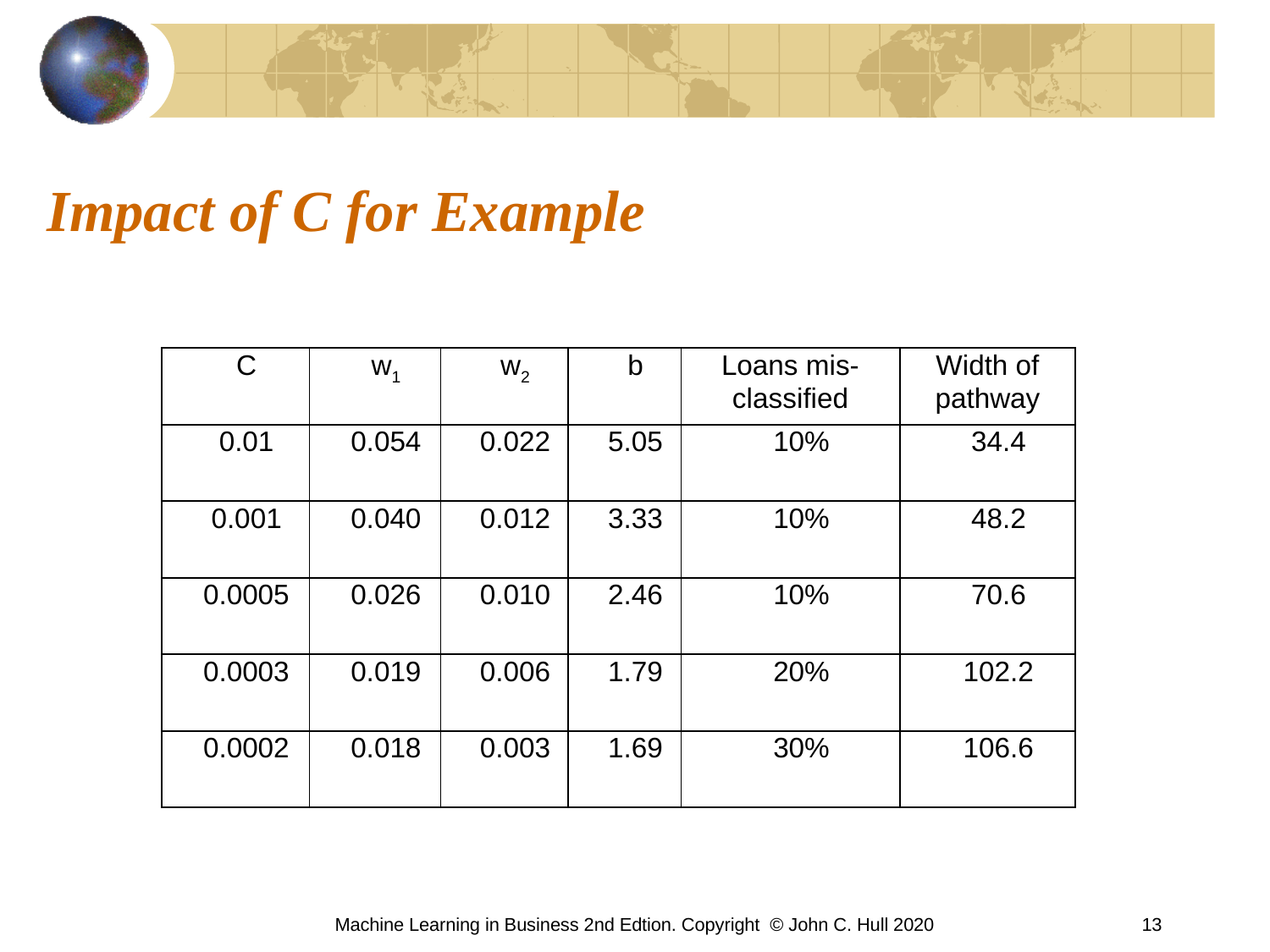

# Impact of C for Example
| C | w1 | w2 | b | Loans mis-classified | Width of pathway |
| --- | --- | --- | --- | --- | --- |
| 0.01 | 0.054 | 0.022 | 5.05 | 10% | 34.4 |
| 0.001 | 0.040 | 0.012 | 3.33 | 10% | 48.2 |
| 0.0005 | 0.026 | 0.010 | 2.46 | 10% | 70.6 |
| 0.0003 | 0.019 | 0.006 | 1.79 | 20% | 102.2 |
| 0.0002 | 0.018 | 0.003 | 1.69 | 30% | 106.6 |

Machine Learning in Business 2nd Edtion. Copyright  © John C. Hull 2020
13